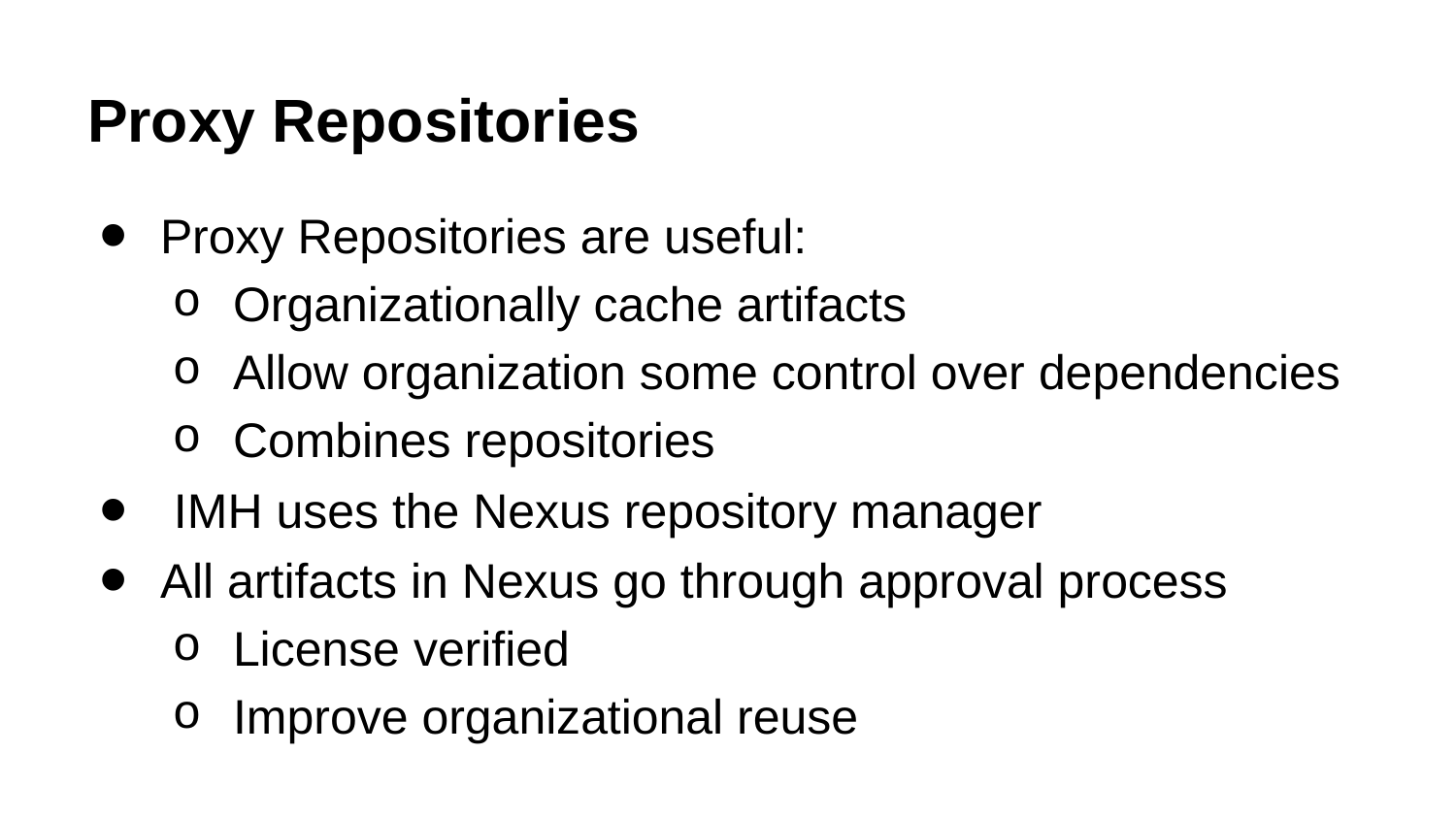

# Proxy Repositories
Proxy Repositories are useful:
Organizationally cache artifacts
Allow organization some control over dependencies
Combines repositories
 IMH uses the Nexus repository manager
All artifacts in Nexus go through approval process
License verified
Improve organizational reuse